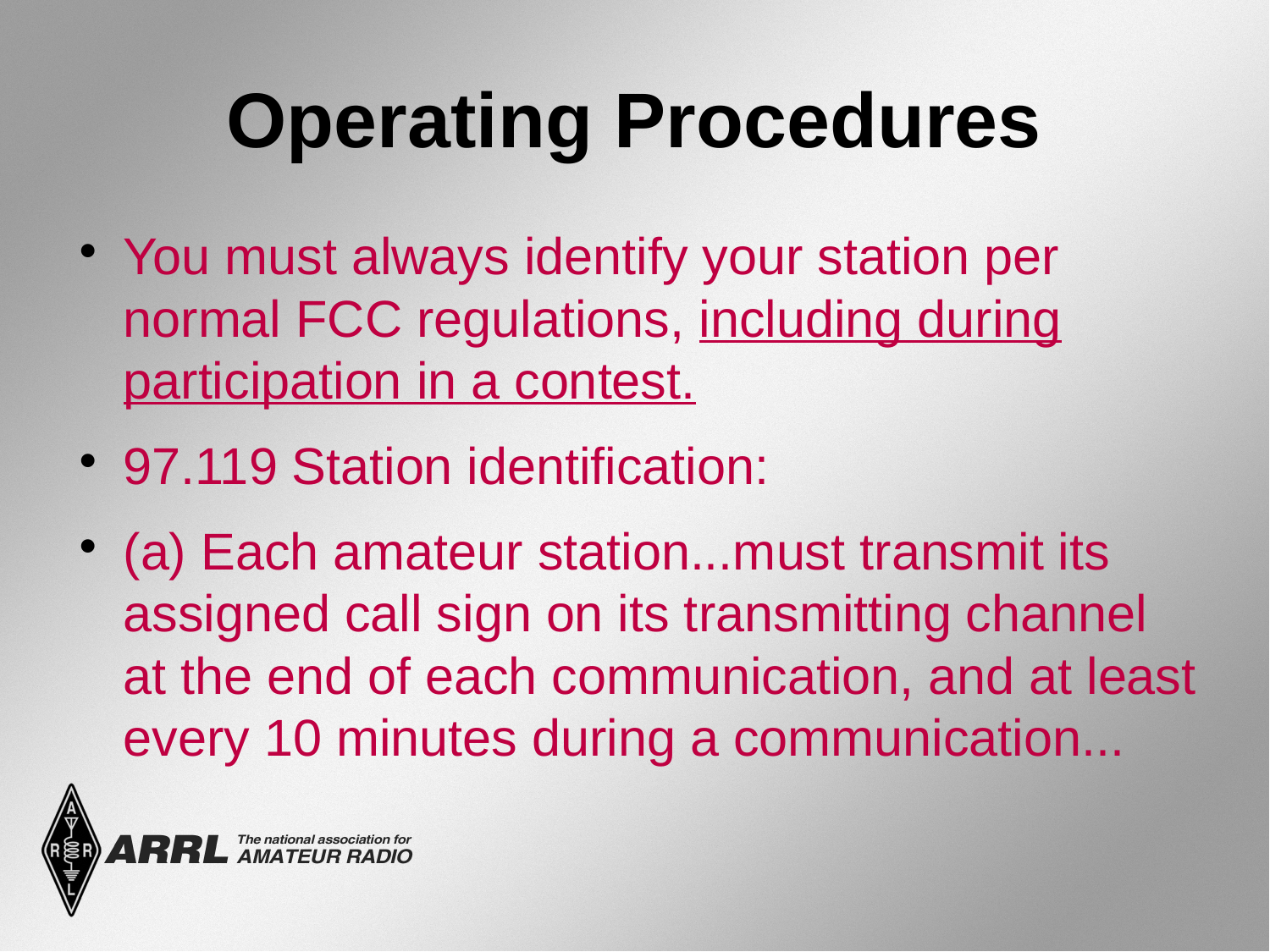

Operating Procedures

You must always identify your station per normal FCC regulations, including during participation in a contest.
97.119 Station identification:
(a) Each amateur station...must transmit its assigned call sign on its transmitting channel at the end of each communication, and at least every 10 minutes during a communication...